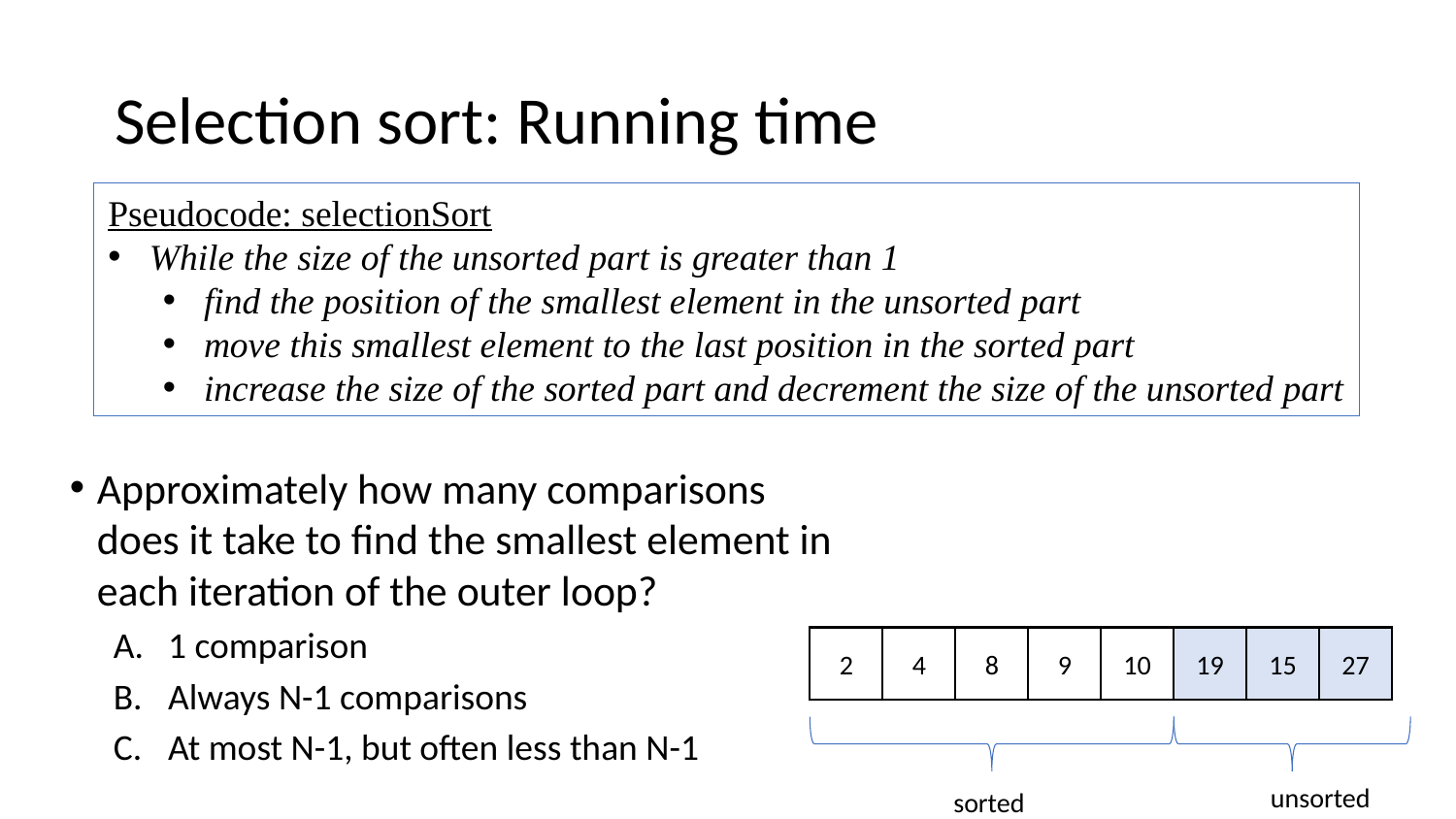

# Selection sort: Running time
Pseudocode: selectionSort
While the size of the unsorted part is greater than 1
find the position of the smallest element in the unsorted part
move this smallest element to the last position in the sorted part
increase the size of the sorted part and decrement the size of the unsorted part
Approximately how many comparisons does it take to find the smallest element in each iteration of the outer loop?
1 comparison
Always N-1 comparisons
At most N-1, but often less than N-1

2
4
8
9
10
19
15
27
unsorted
sorted